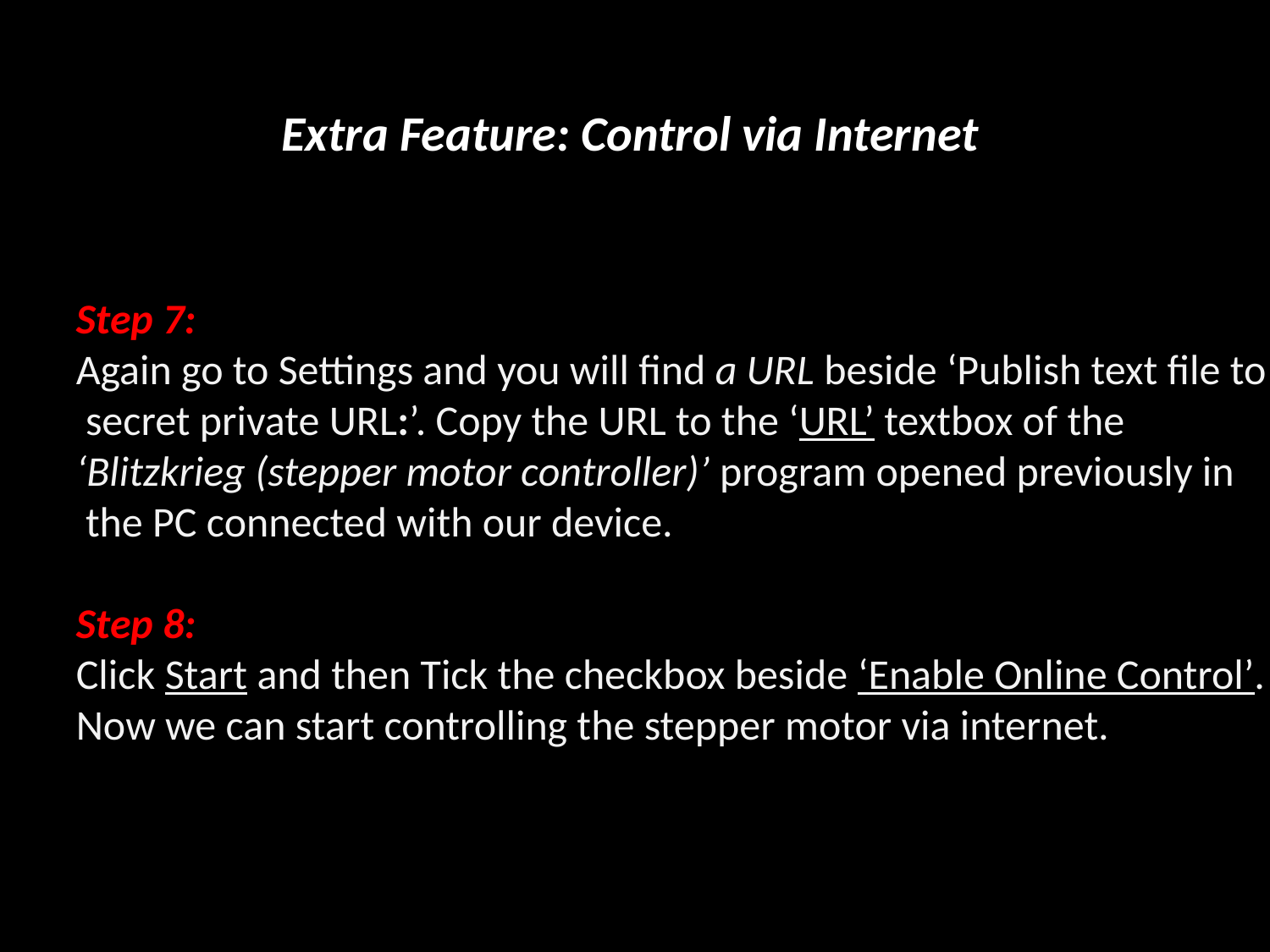

Extra Feature: Control via Internet
Step 7:
Again go to Settings and you will find a URL beside ‘Publish text file to
 secret private URL:’. Copy the URL to the ‘URL’ textbox of the
‘Blitzkrieg (stepper motor controller)’ program opened previously in
 the PC connected with our device.

Step 8:
Click Start and then Tick the checkbox beside ‘Enable Online Control’.
Now we can start controlling the stepper motor via internet.